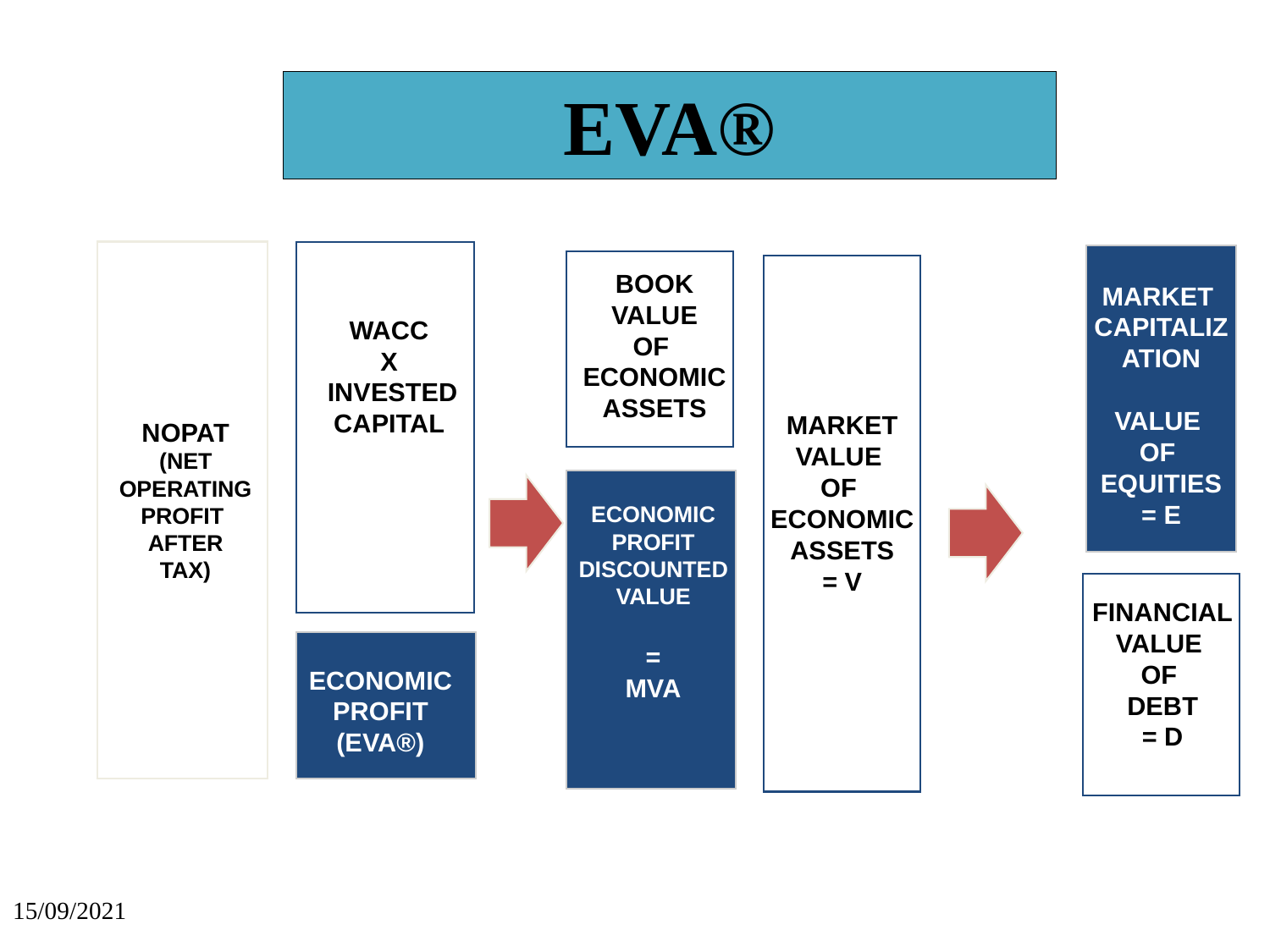

# EVA®

BOOK
VALUE
OF
ECONOMIC
ASSETS
MARKET
CAPITALIZATION

VALUE
OF
EQUITIES
= E

WACC
X
 INVESTED
CAPITAL
MARKET
VALUE
OF
ECONOMIC
ASSETS
= V
NOPAT
(NET
OPERATING
PROFIT
AFTER
TAX)

ECONOMIC
PROFIT
DISCOUNTED
VALUE

=
MVA

FINANCIAL
VALUE
OF
DEBT
= D

ECONOMIC PROFIT (EVA®)
15/09/2021